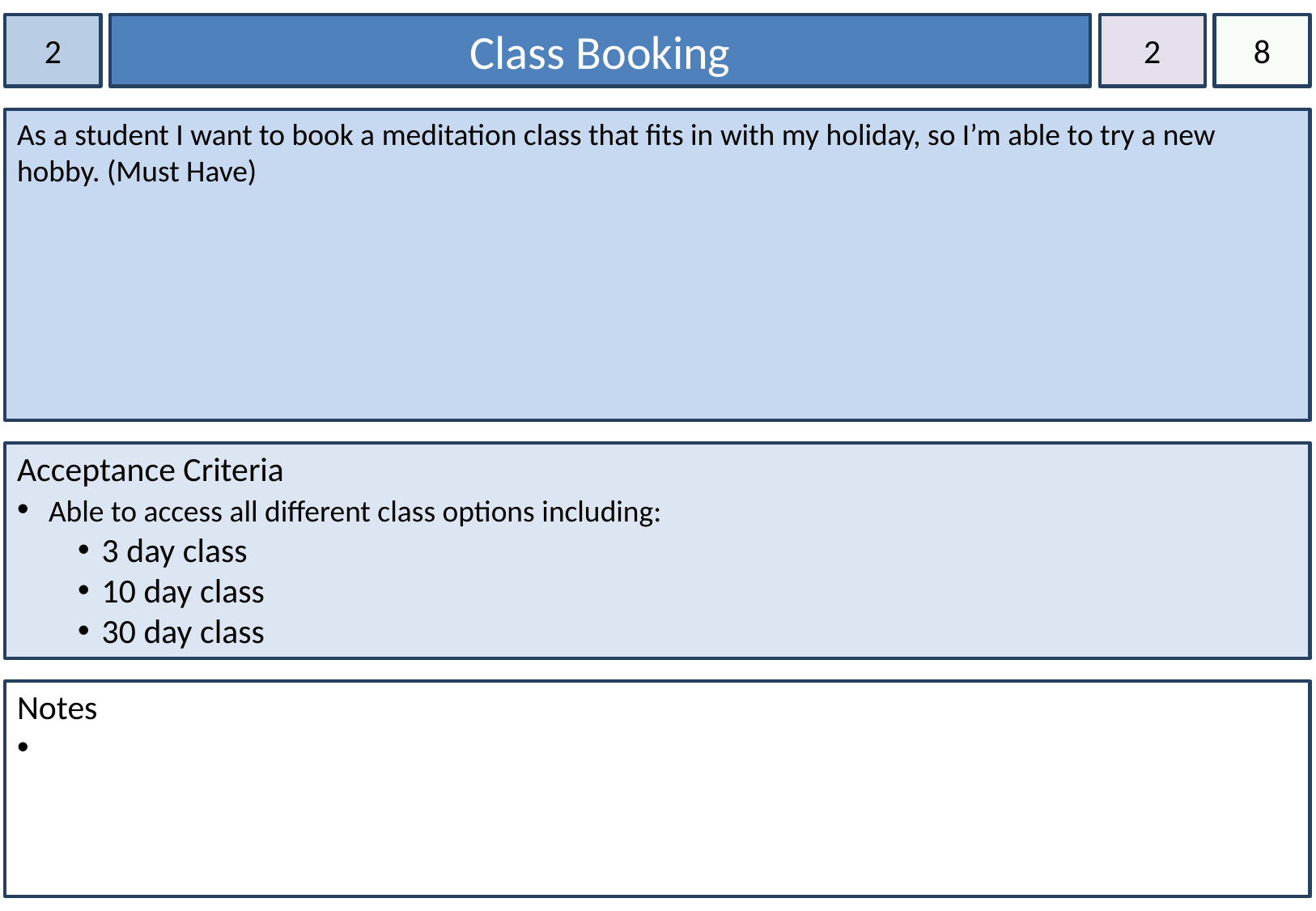

2
Class Booking
2
8
As a student I want to book a meditation class that fits in with my holiday, so I’m able to try a new hobby. (Must Have)

Acceptance Criteria
 Able to access all different class options including:
3 day class
10 day class
30 day class
Notes